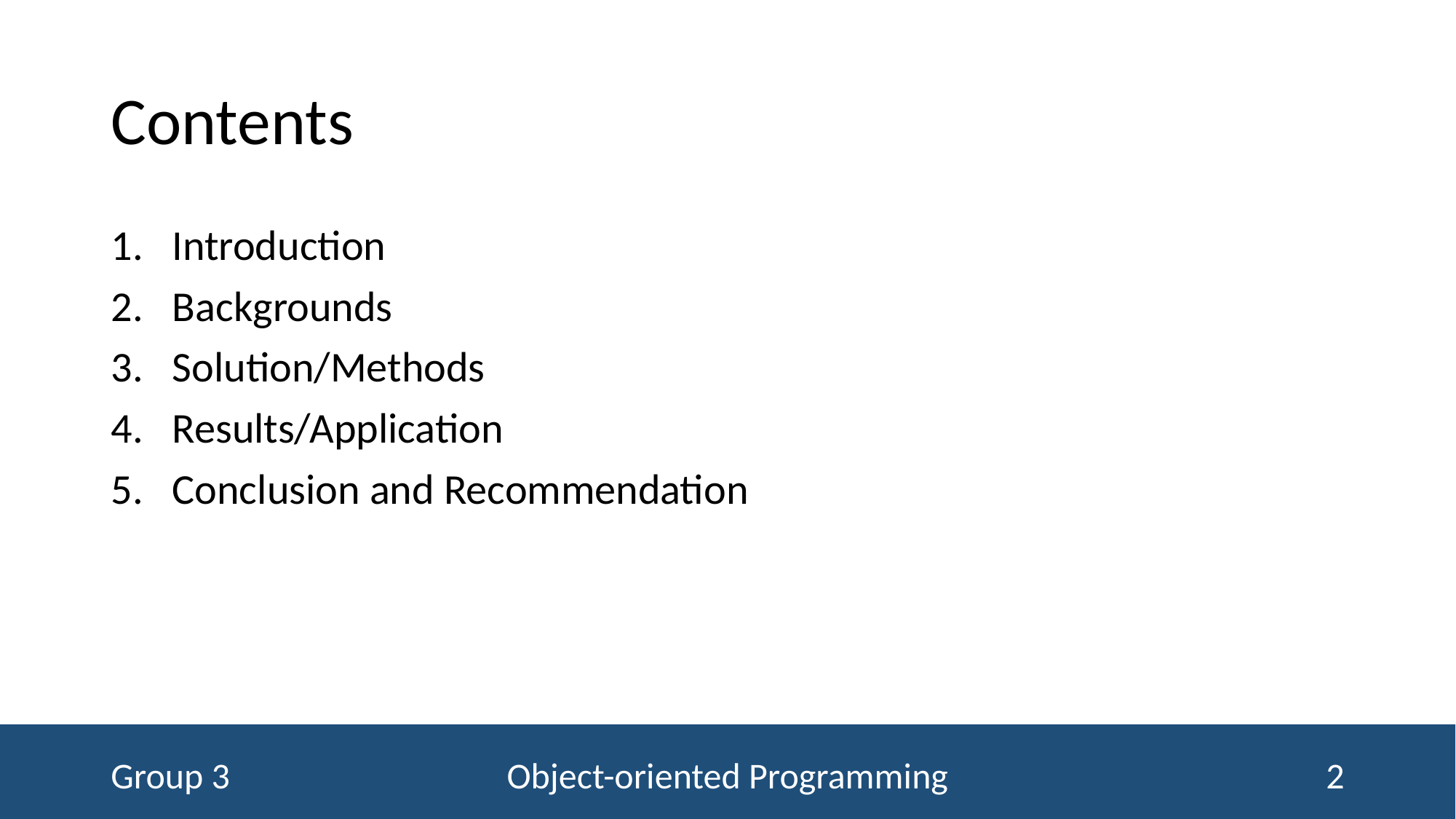

# Contents
Introduction
Backgrounds
Solution/Methods
Results/Application
Conclusion and Recommendation
Group 3
Object-oriented Programming
2